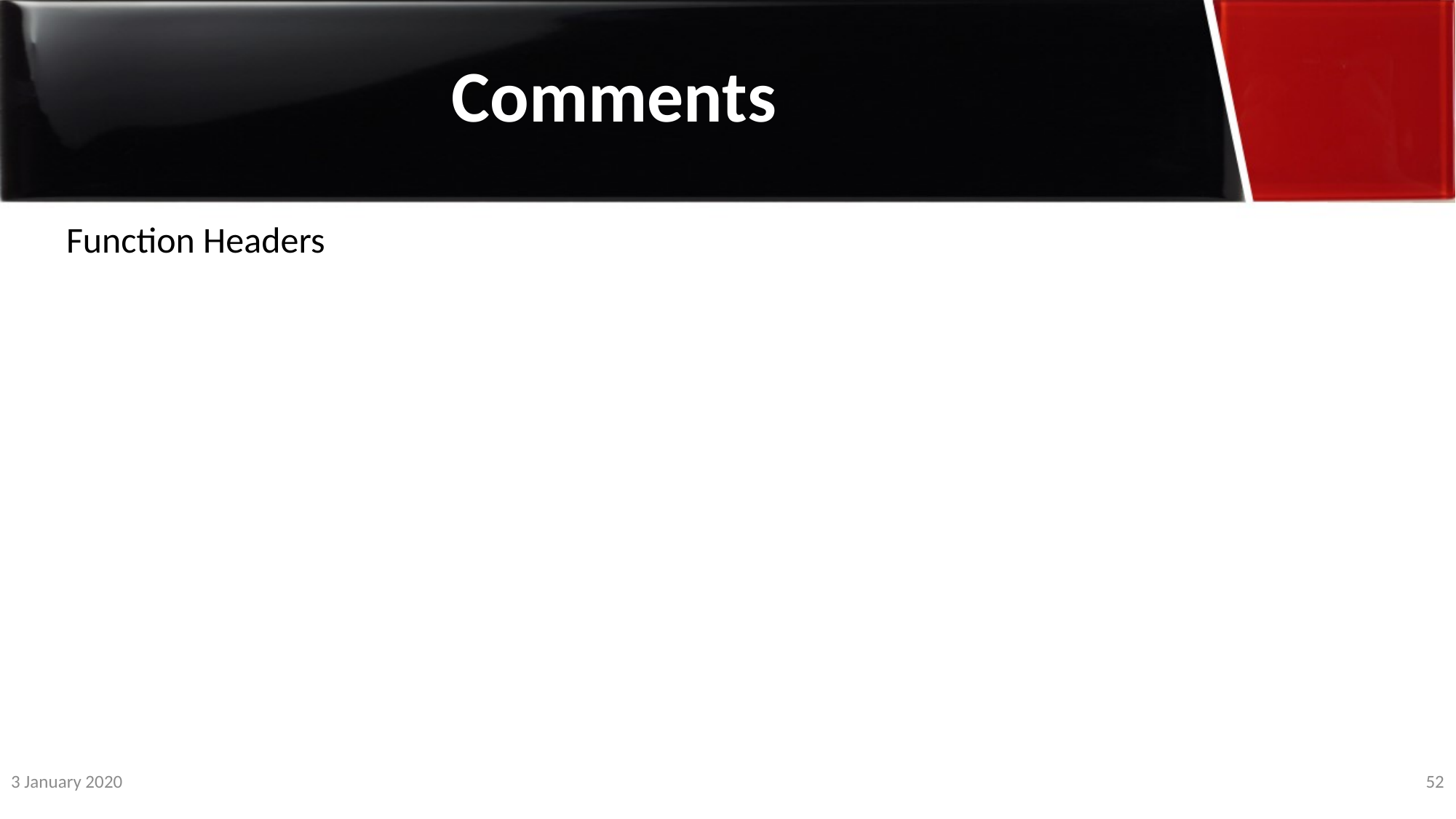

Comments
Function Headers
3 January 2020
52